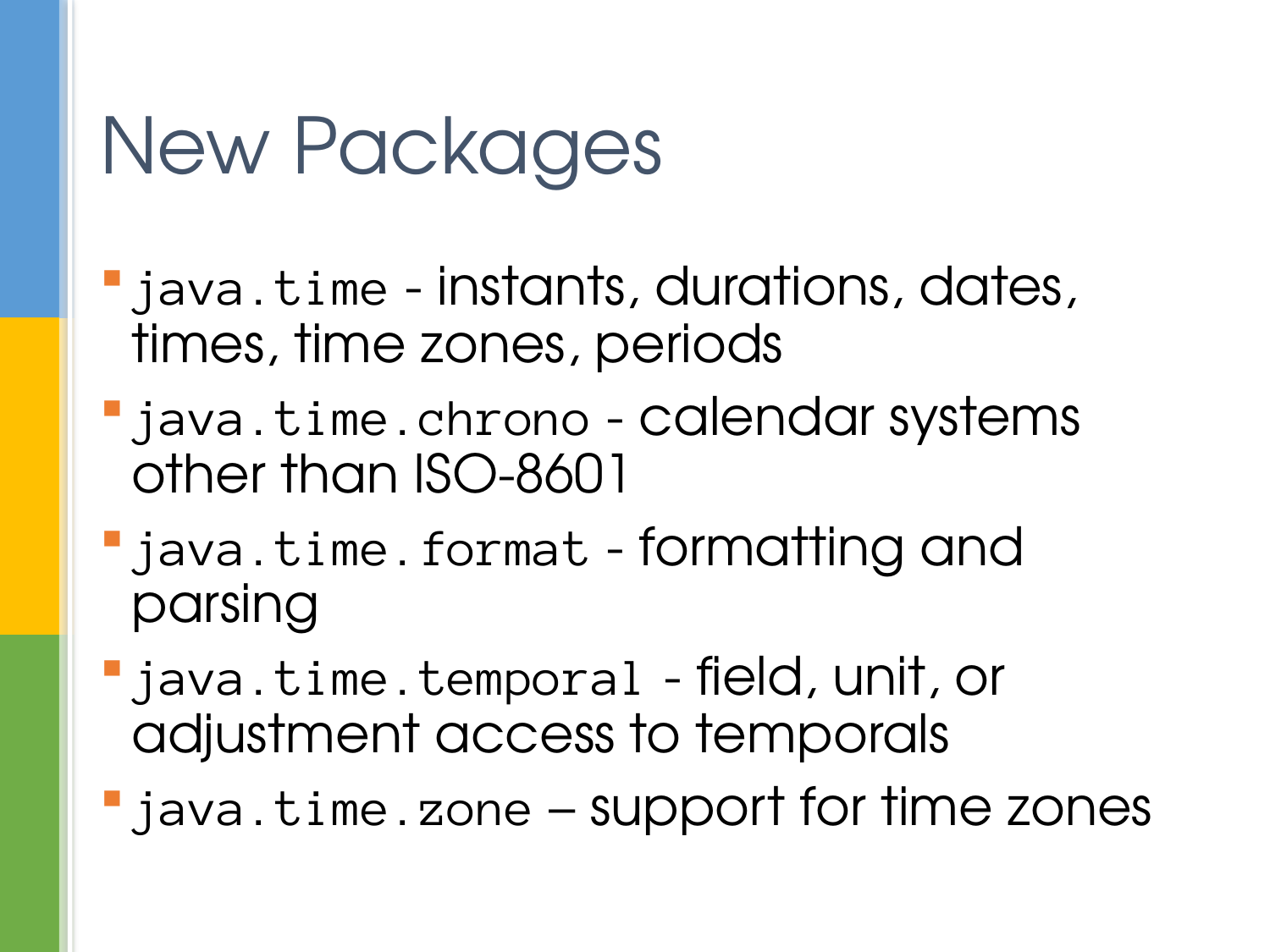

# New Packages
java.time - instants, durations, dates, times, time zones, periods
java.time.chrono - calendar systems other than ISO-8601
java.time.format - formatting and parsing
java.time.temporal - field, unit, or adjustment access to temporals
java.time.zone – support for time zones